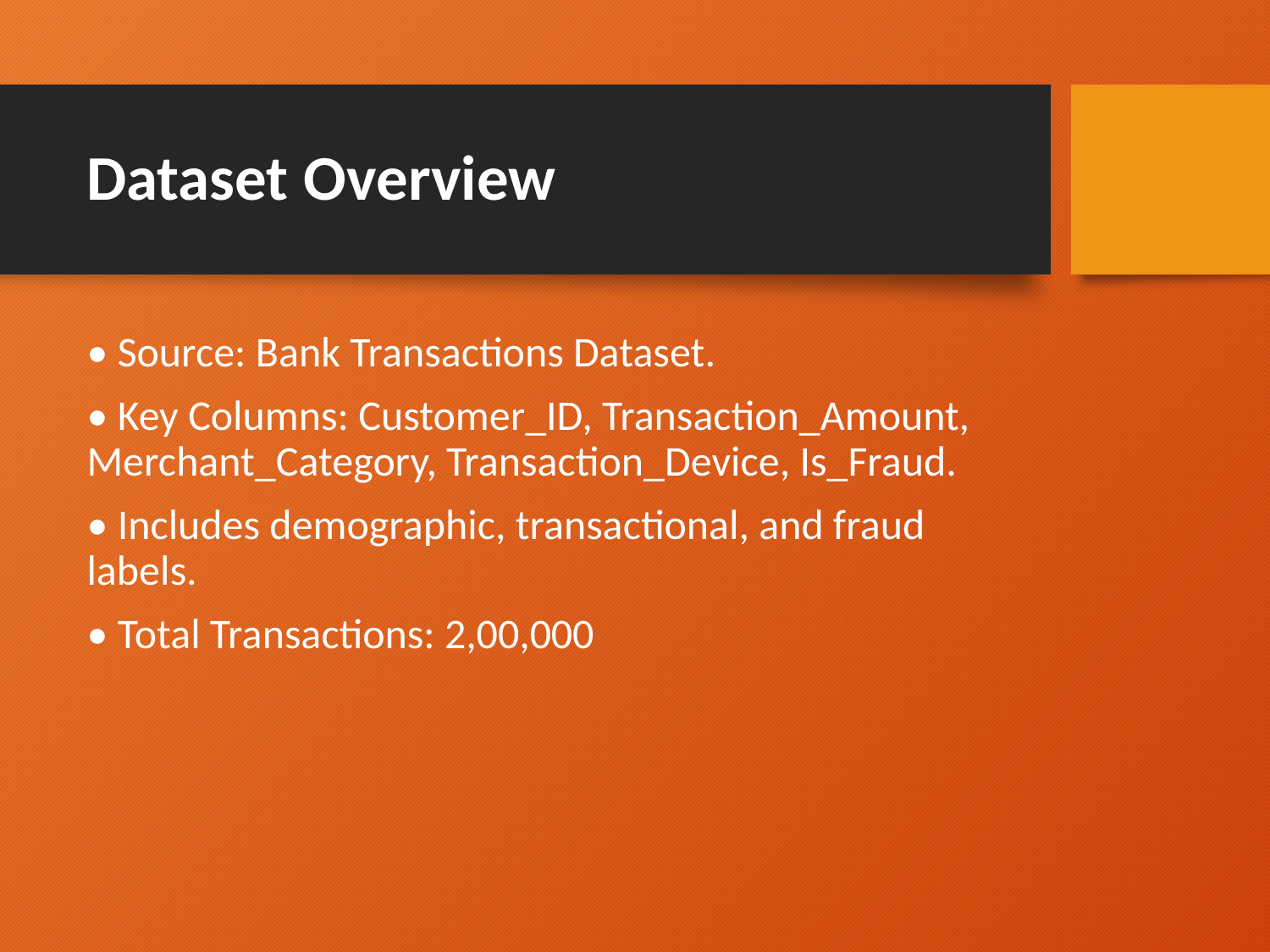

# Dataset Overview
• Source: Bank Transactions Dataset.
• Key Columns: Customer_ID, Transaction_Amount, Merchant_Category, Transaction_Device, Is_Fraud.
• Includes demographic, transactional, and fraud labels.
• Total Transactions: 2,00,000